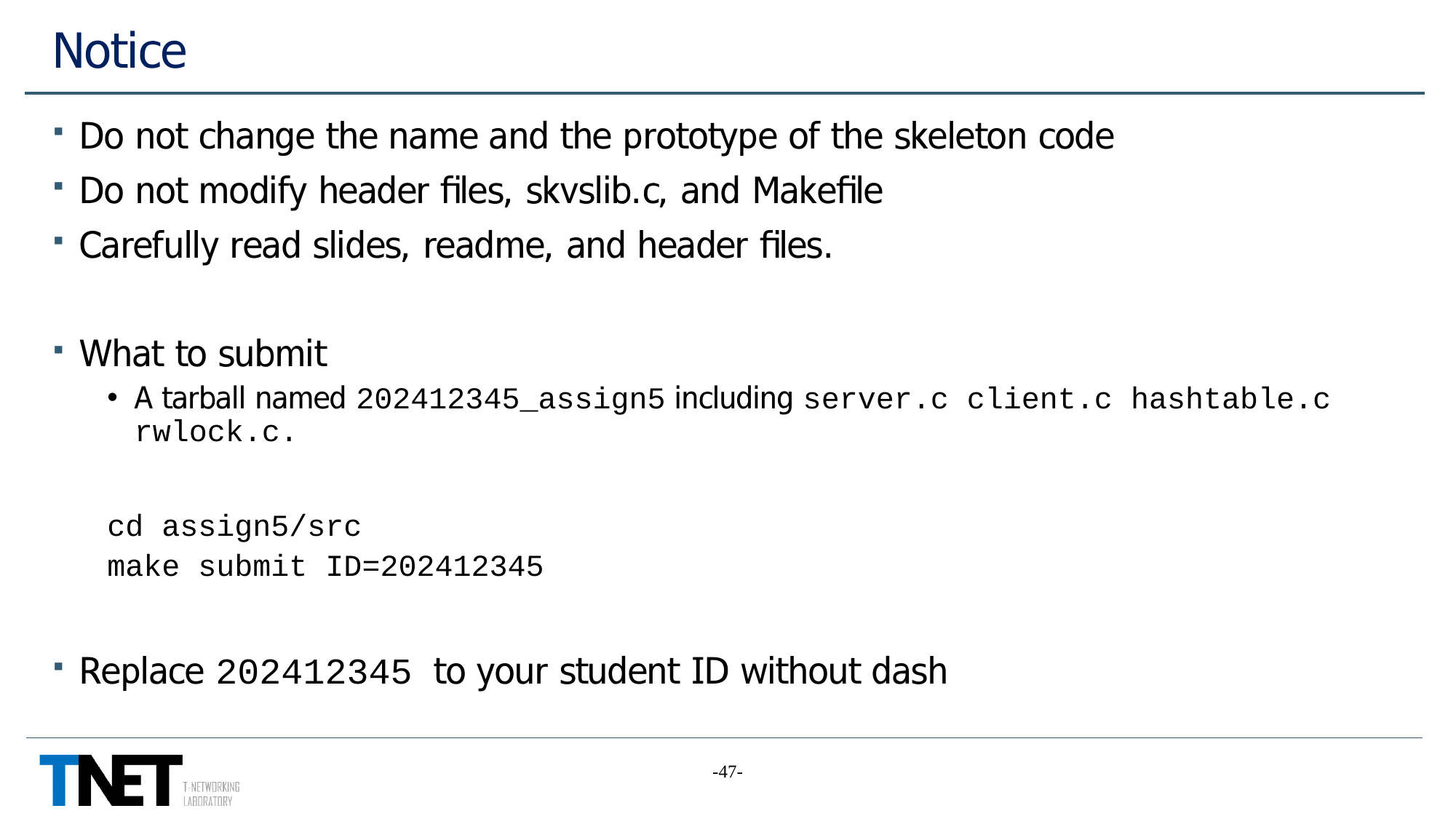

# Notice
Do not change the name and the prototype of the skeleton code
Do not modify header files, skvslib.c, and Makefile
Carefully read slides, readme, and header files.

What to submit
A tarball named 202412345_assign5 including server.c client.c hashtable.c rwlock.c.

cd assign5/src
make submit ID=202412345

Replace 202412345 to your student ID without dash
-47-